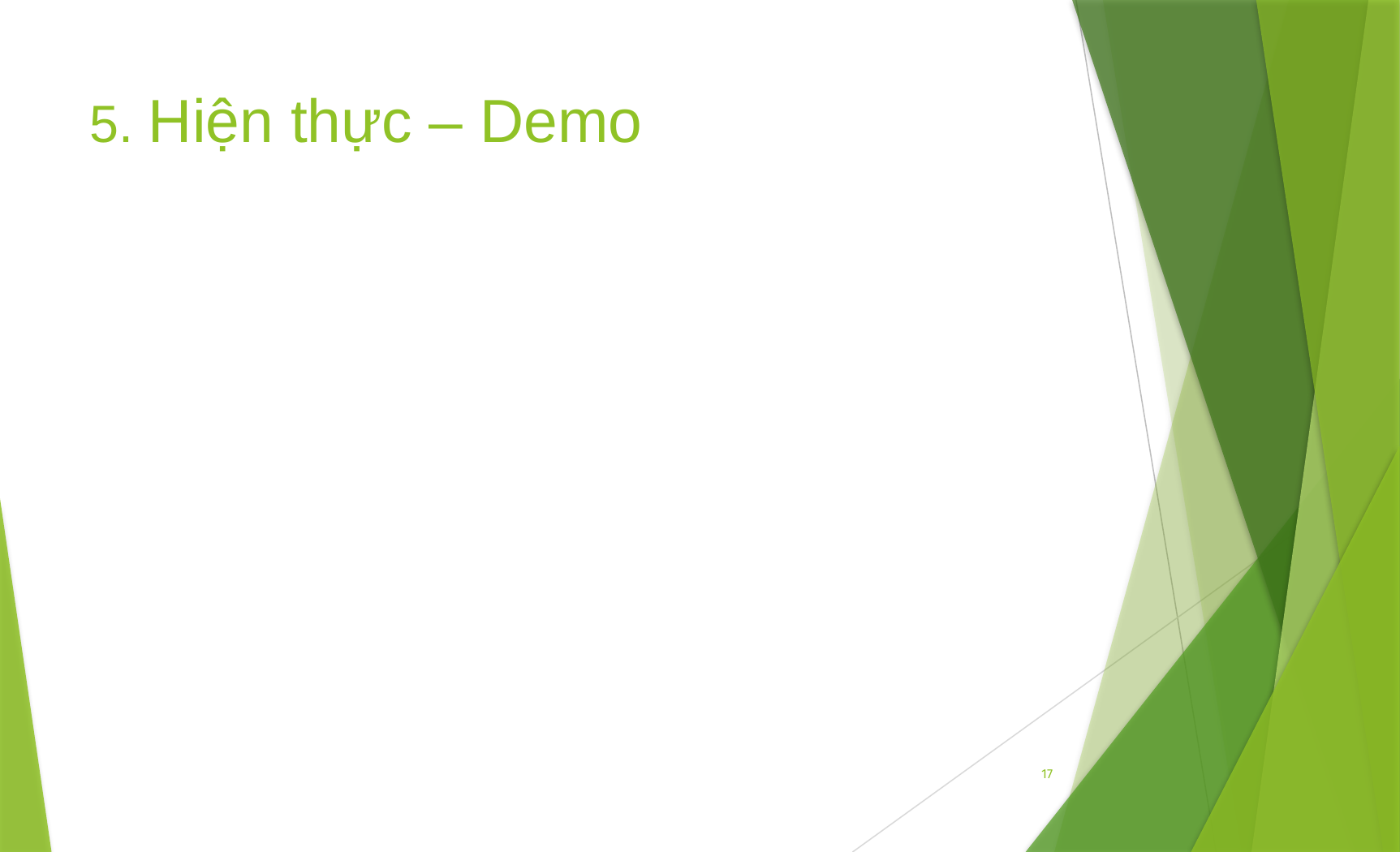

# 5. Hiện thực – Demo

17